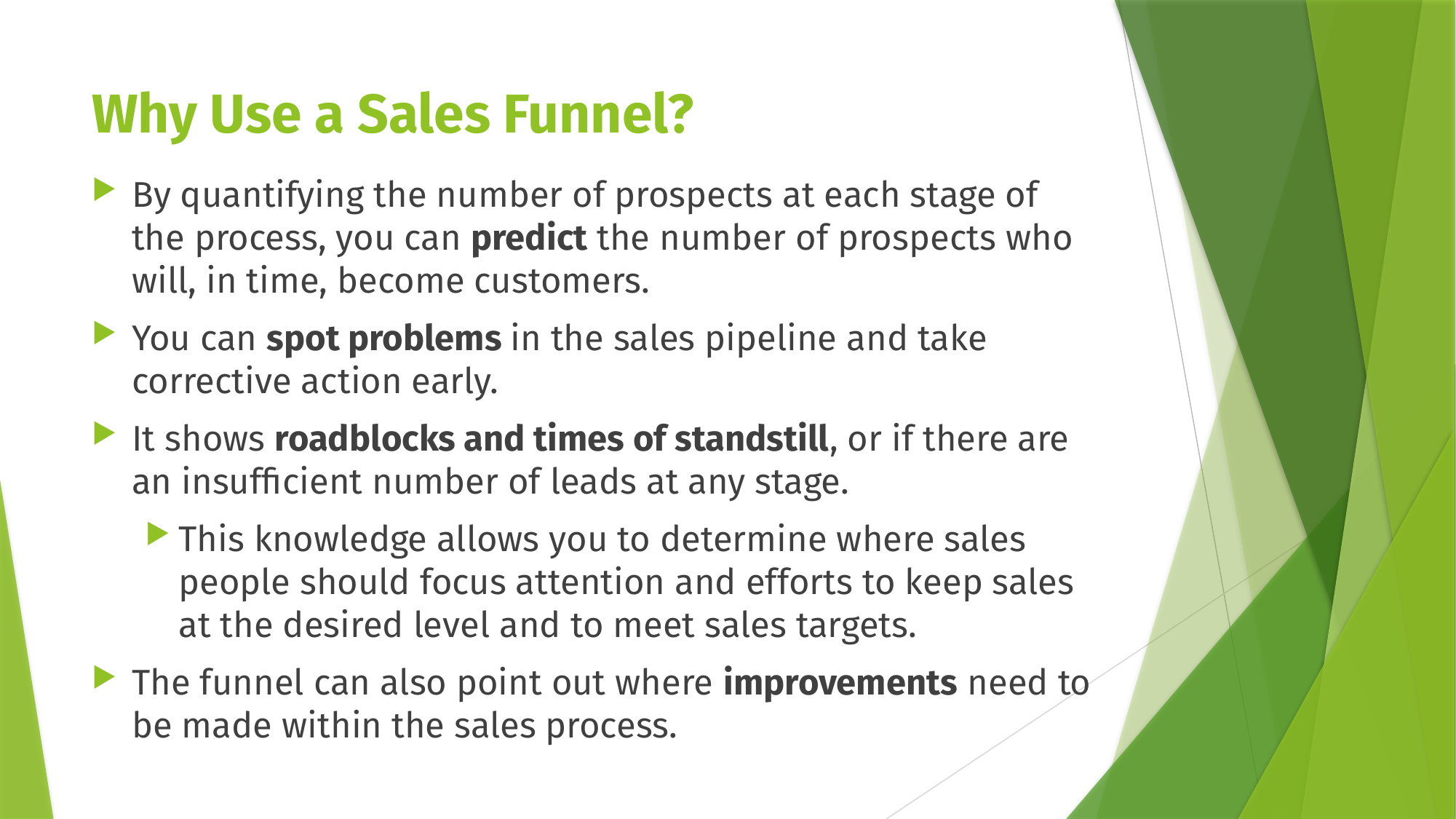

# Why Use a Sales Funnel?
By quantifying the number of prospects at each stage of the process, you can predict the number of prospects who will, in time, become customers.
You can spot problems in the sales pipeline and take corrective action early.
It shows roadblocks and times of standstill, or if there are an insufficient number of leads at any stage.
This knowledge allows you to determine where sales people should focus attention and efforts to keep sales at the desired level and to meet sales targets.
The funnel can also point out where improvements need to be made within the sales process.